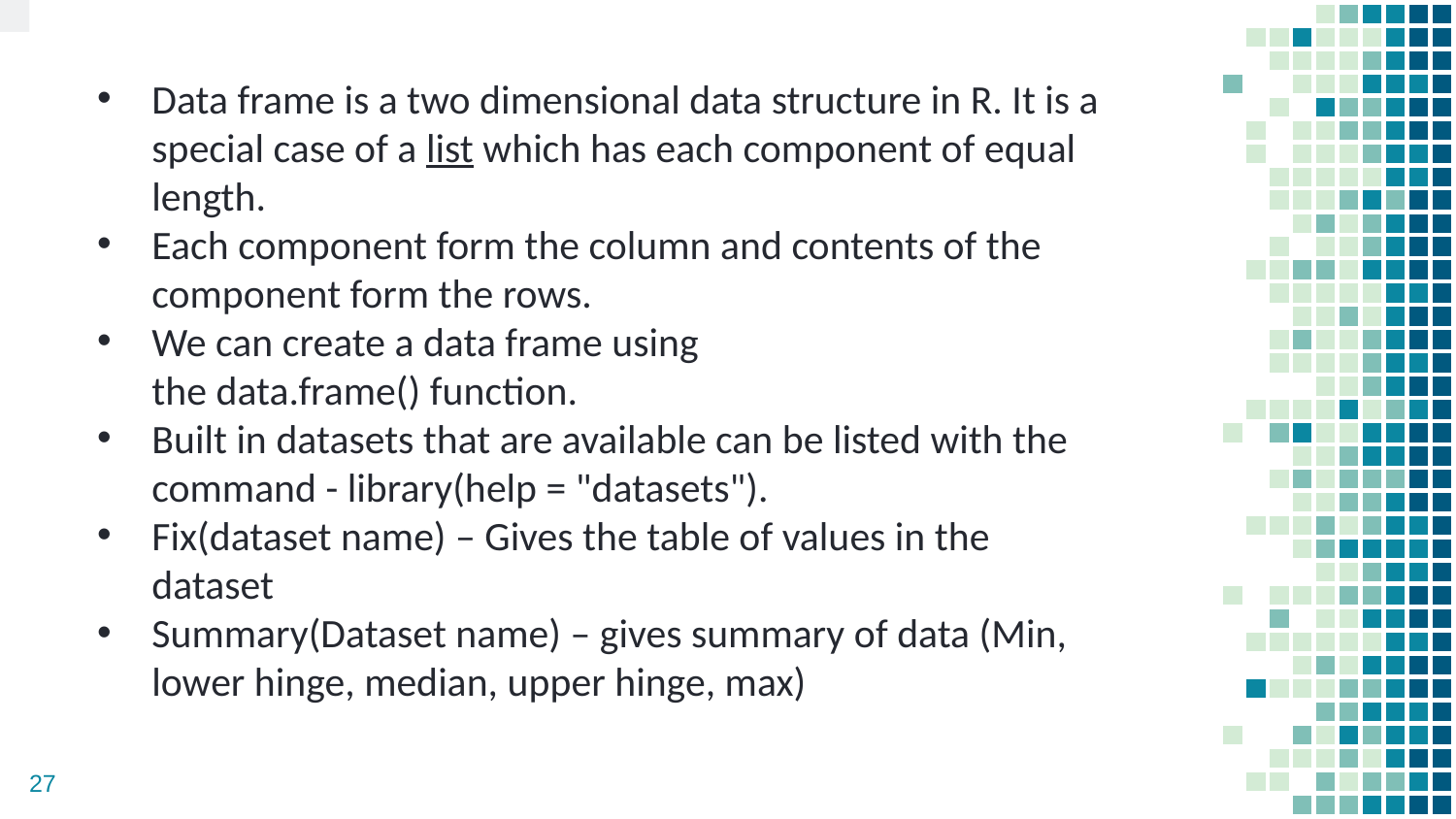

Data frame is a two dimensional data structure in R. It is a special case of a list which has each component of equal length.
Each component form the column and contents of the component form the rows.
We can create a data frame using the data.frame() function.
Built in datasets that are available can be listed with the command - library(help = "datasets").
Fix(dataset name) – Gives the table of values in the dataset
Summary(Dataset name) – gives summary of data (Min, lower hinge, median, upper hinge, max)

27